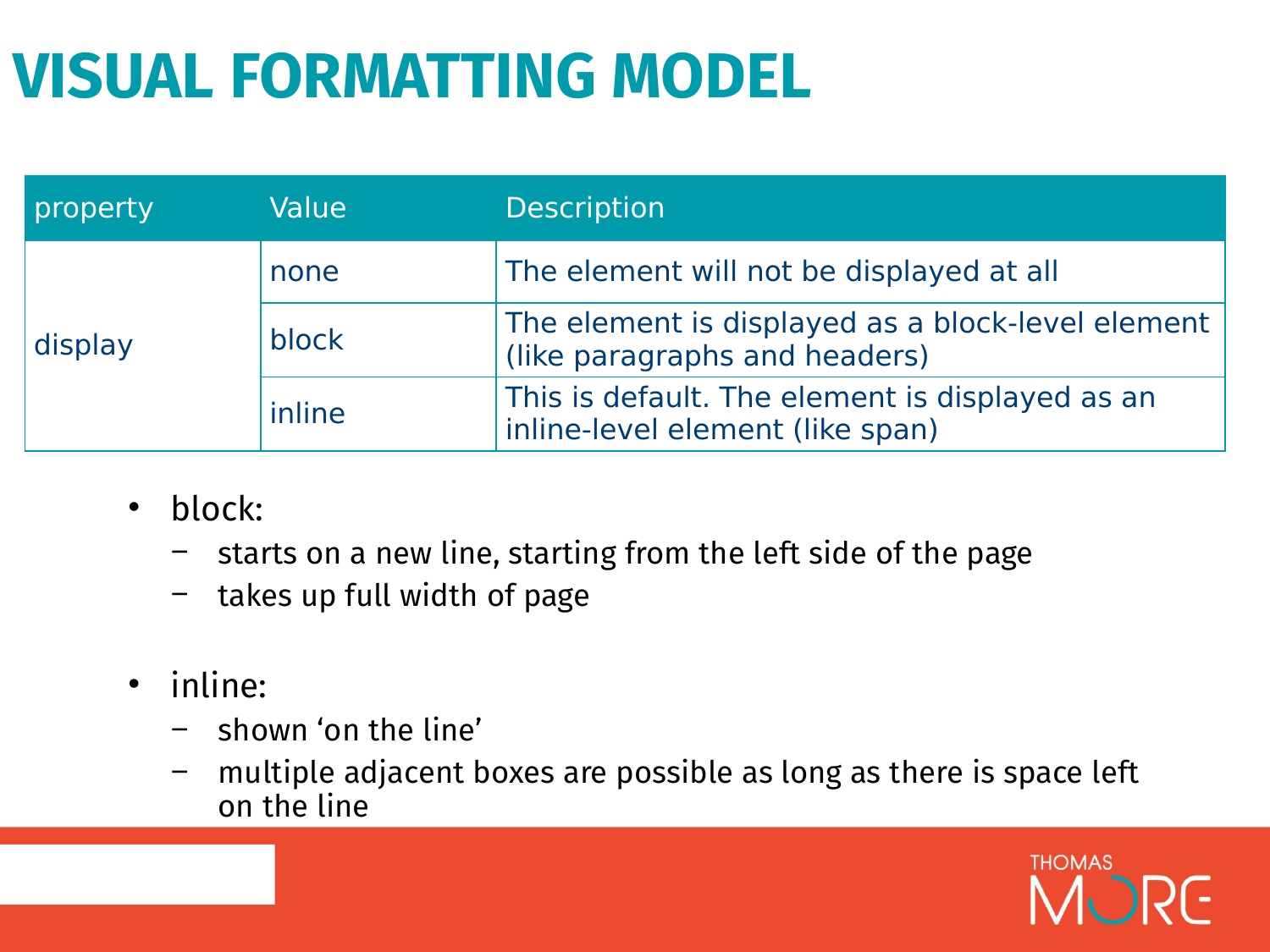

# Visual formatting model
| property | Value | Description |
| --- | --- | --- |
| display | none | The element will not be displayed at all |
|  | block | The element is displayed as a block-level element (like paragraphs and headers) |
|  | inline | This is default. The element is displayed as an inline-level element (like span) |
block:
starts on a new line, starting from the left side of the page
takes up full width of page

inline:
shown ‘on the line’
multiple adjacent boxes are possible as long as there is space left on the line